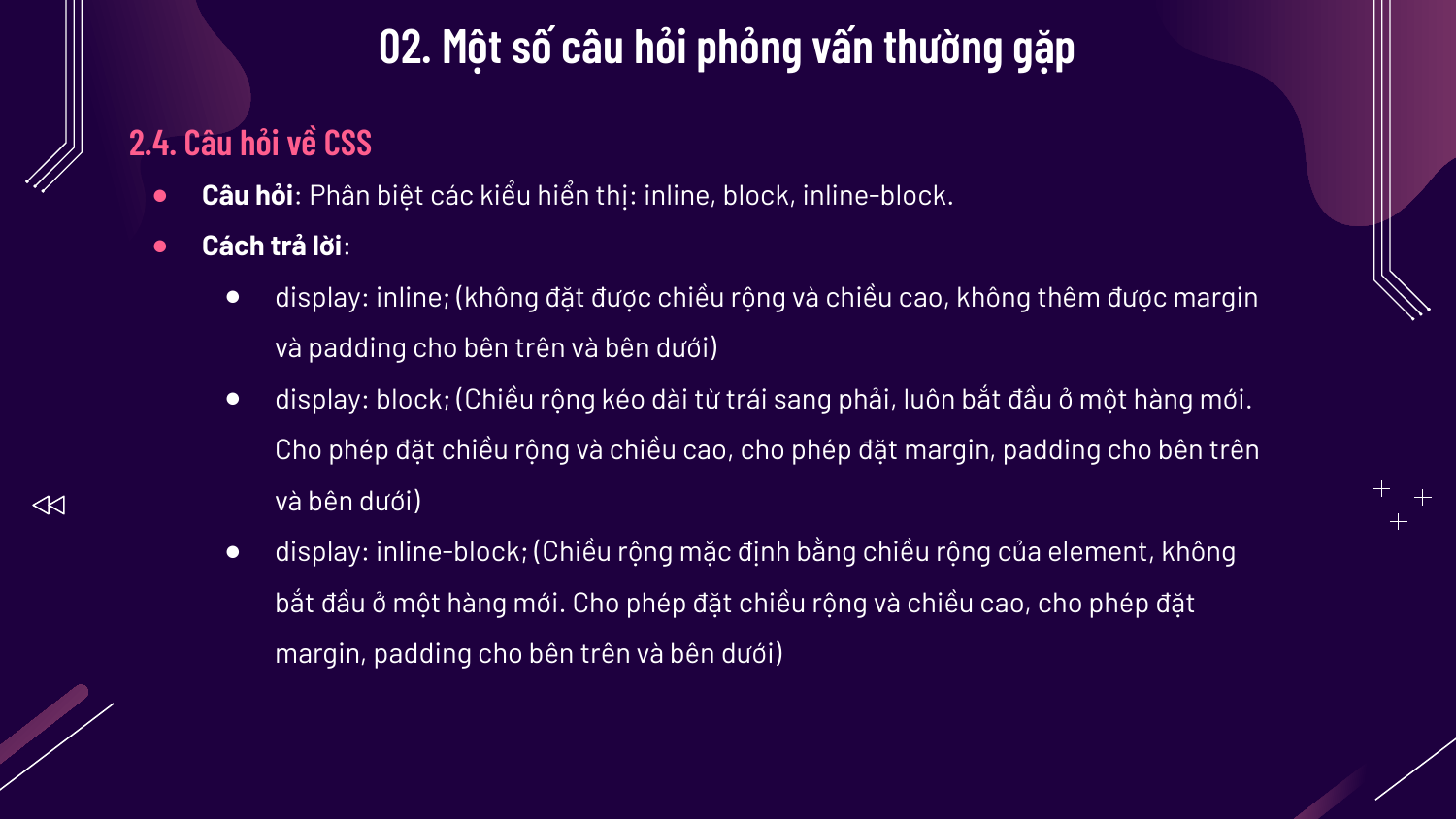

# 02. Một số câu hỏi phỏng vấn thường gặp
2.4. Câu hỏi về CSS
Câu hỏi: Phân biệt các kiểu hiển thị: inline, block, inline-block.
Cách trả lời:
display: inline; (không đặt được chiều rộng và chiều cao, không thêm được margin và padding cho bên trên và bên dưới)
display: block; (Chiều rộng kéo dài từ trái sang phải, luôn bắt đầu ở một hàng mới. Cho phép đặt chiều rộng và chiều cao, cho phép đặt margin, padding cho bên trên và bên dưới)
display: inline-block; (Chiều rộng mặc định bằng chiều rộng của element, không bắt đầu ở một hàng mới. Cho phép đặt chiều rộng và chiều cao, cho phép đặt margin, padding cho bên trên và bên dưới)